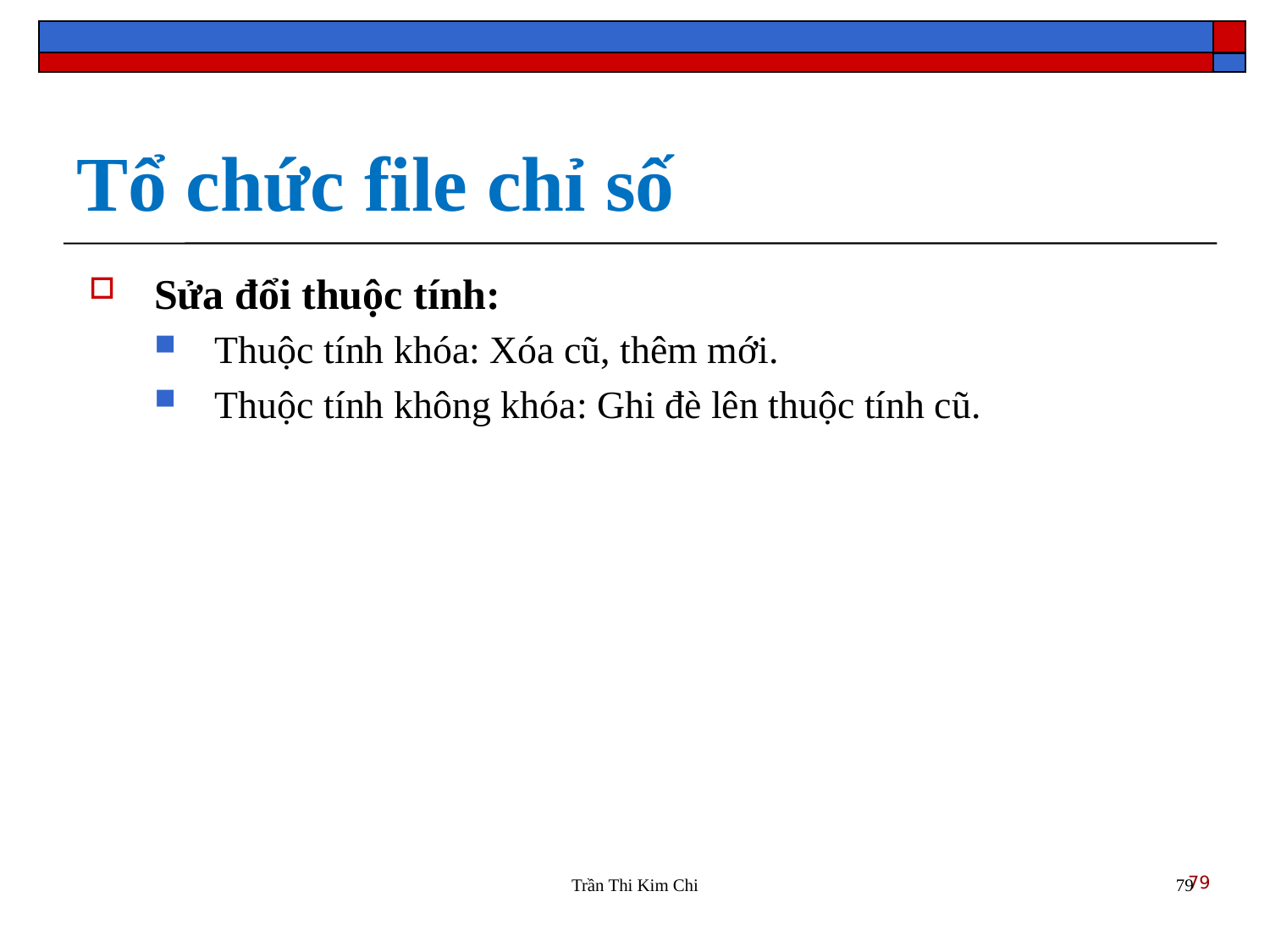

Tổ chức file chỉ số
Sửa đổi thuộc tính:
Thuộc tính khóa: Xóa cũ, thêm mới.
Thuộc tính không khóa: Ghi đè lên thuộc tính cũ.
79
Trần Thi Kim Chi
79